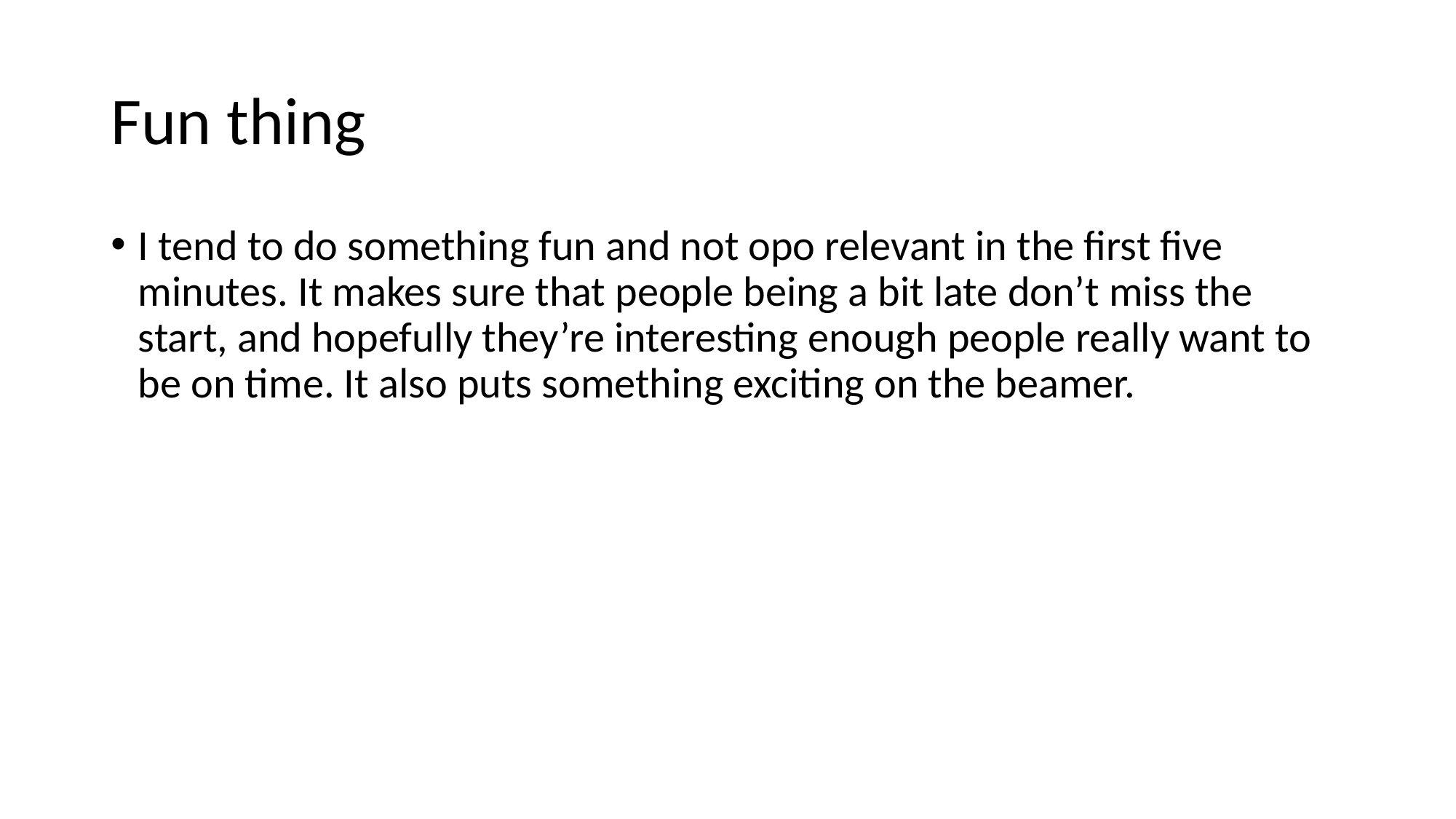

# Fun thing
I tend to do something fun and not opo relevant in the first five minutes. It makes sure that people being a bit late don’t miss the start, and hopefully they’re interesting enough people really want to be on time. It also puts something exciting on the beamer.